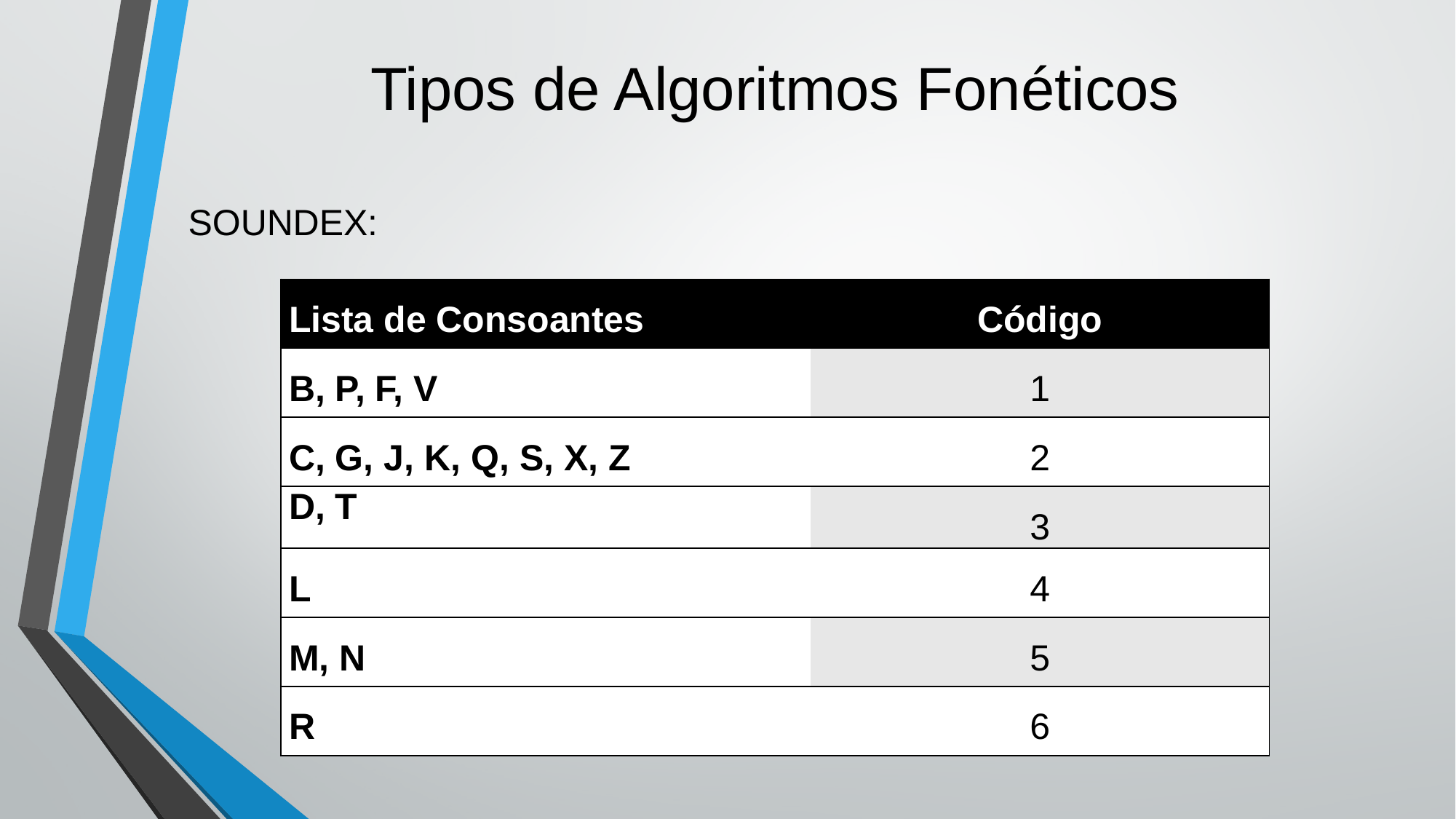

# Tipos de Algoritmos Fonéticos
SOUNDEX:
| Lista de Consoantes | Código |
| --- | --- |
| B, P, F, V | 1 |
| C, G, J, K, Q, S, X, Z | 2 |
| D, T | 3 |
| L | 4 |
| M, N | 5 |
| R | 6 |